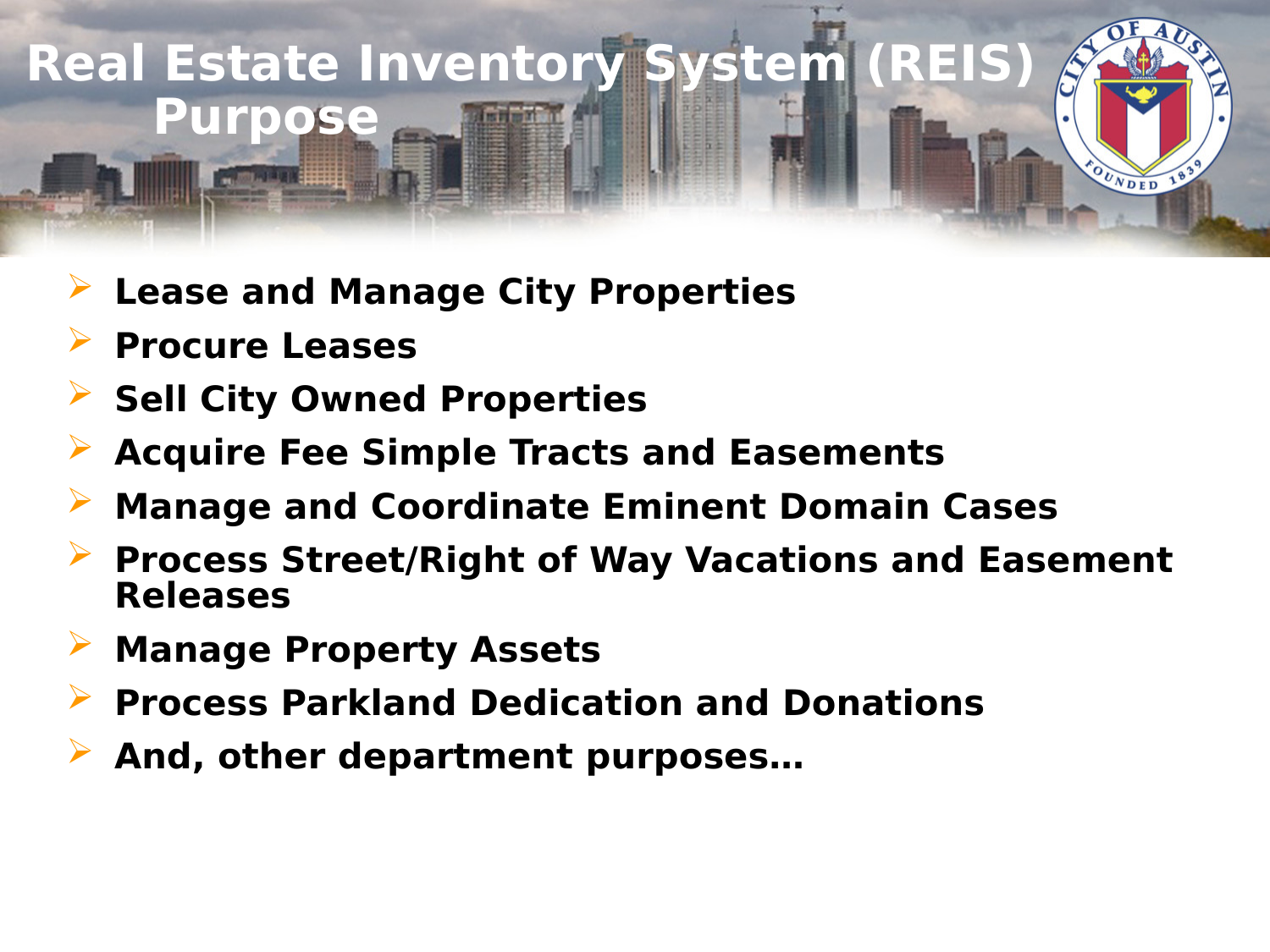

# Real Estate Inventory System (REIS) Purpose
Lease and Manage City Properties
Procure Leases
Sell City Owned Properties
Acquire Fee Simple Tracts and Easements
Manage and Coordinate Eminent Domain Cases
Process Street/Right of Way Vacations and Easement Releases
Manage Property Assets
Process Parkland Dedication and Donations
And, other department purposes…